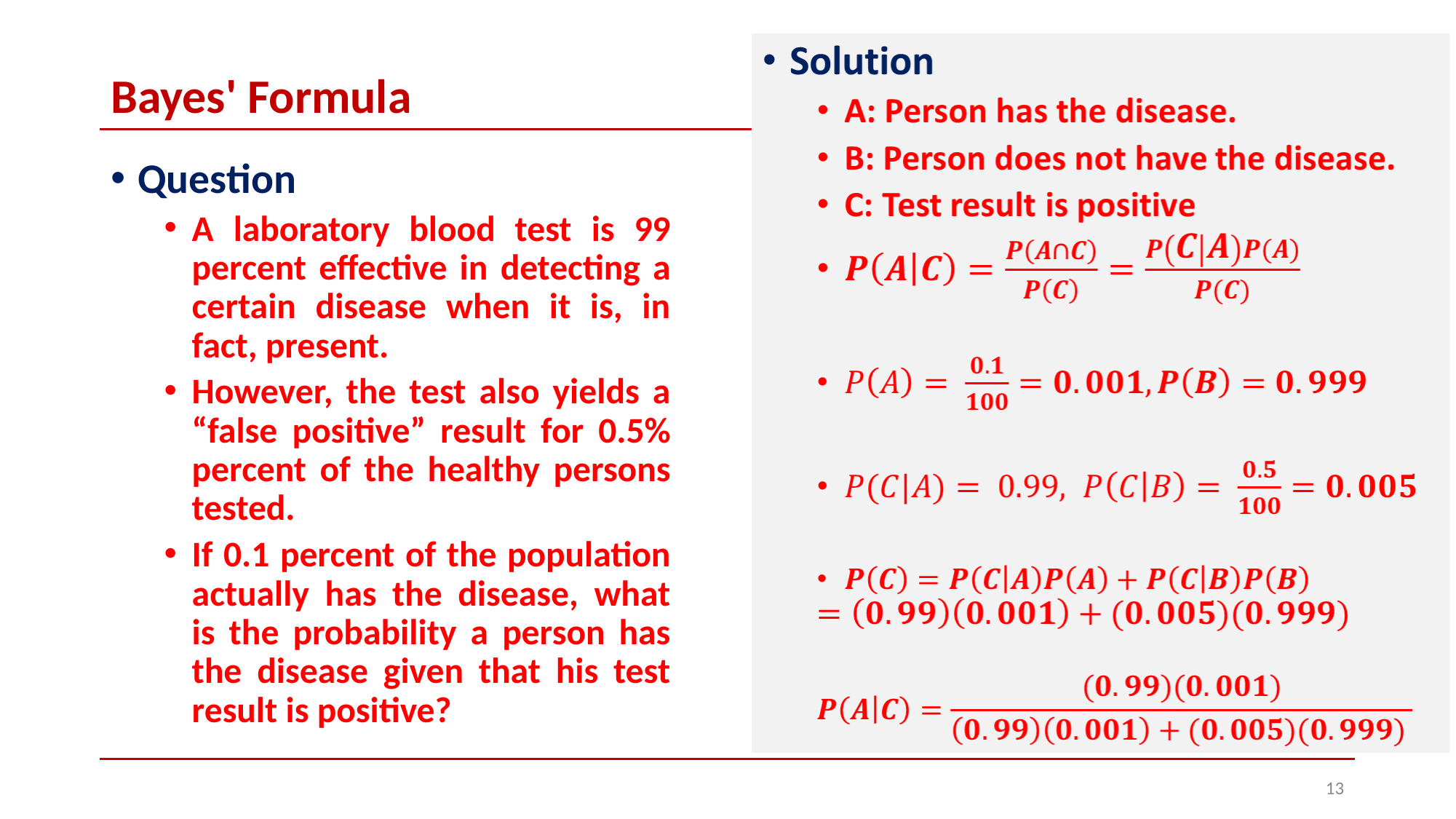

# Bayes' Formula
Question
A laboratory blood test is 99 percent effective in detecting a certain disease when it is, in fact, present.
However, the test also yields a “false positive” result for 0.5% percent of the healthy persons tested.
If 0.1 percent of the population actually has the disease, what is the probability a person has the disease given that his test result is positive?
13